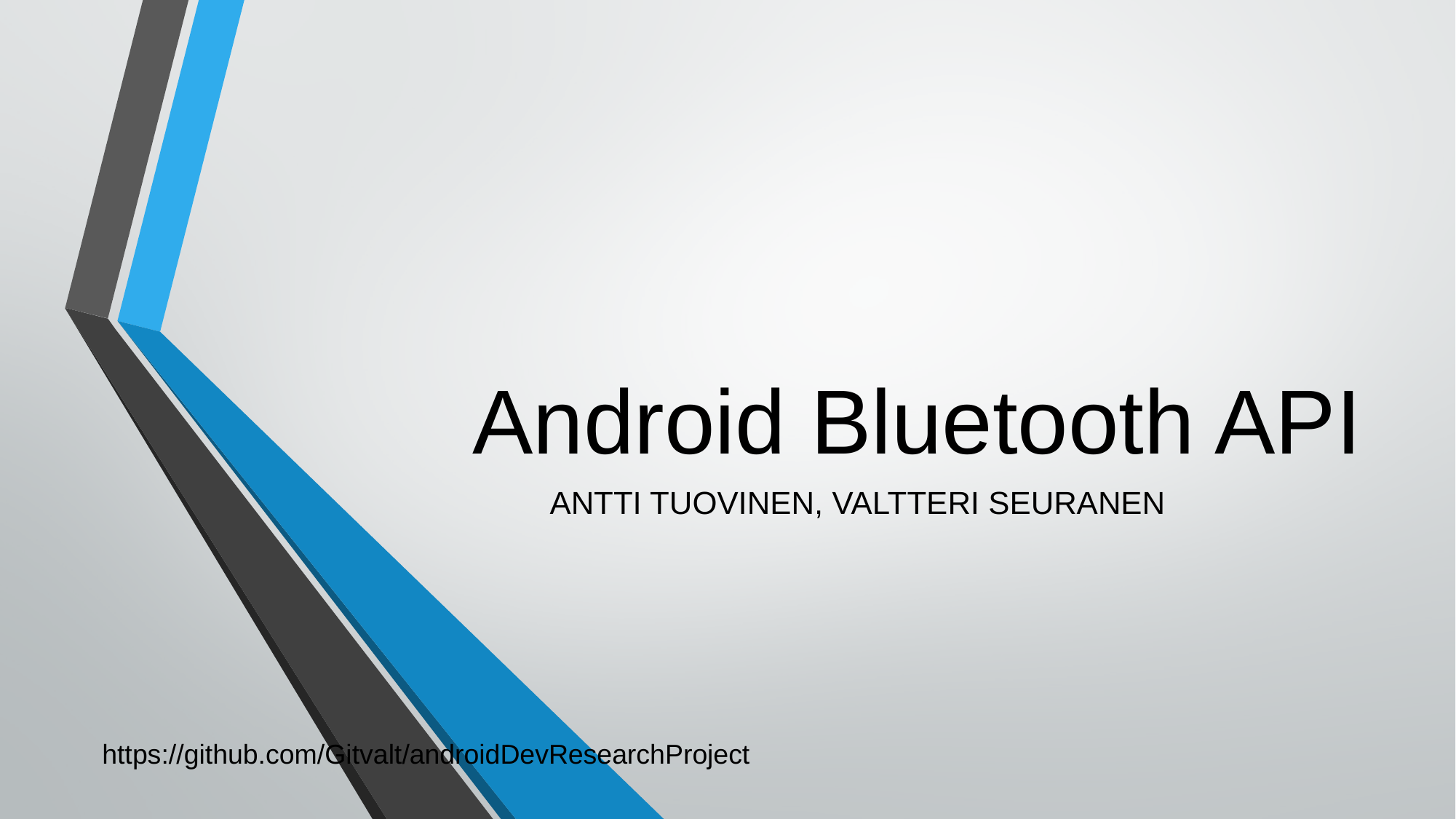

# Android Bluetooth API
Antti Tuovinen, Valtteri Seuranen

https://github.com/Gitvalt/androidDevResearchProject